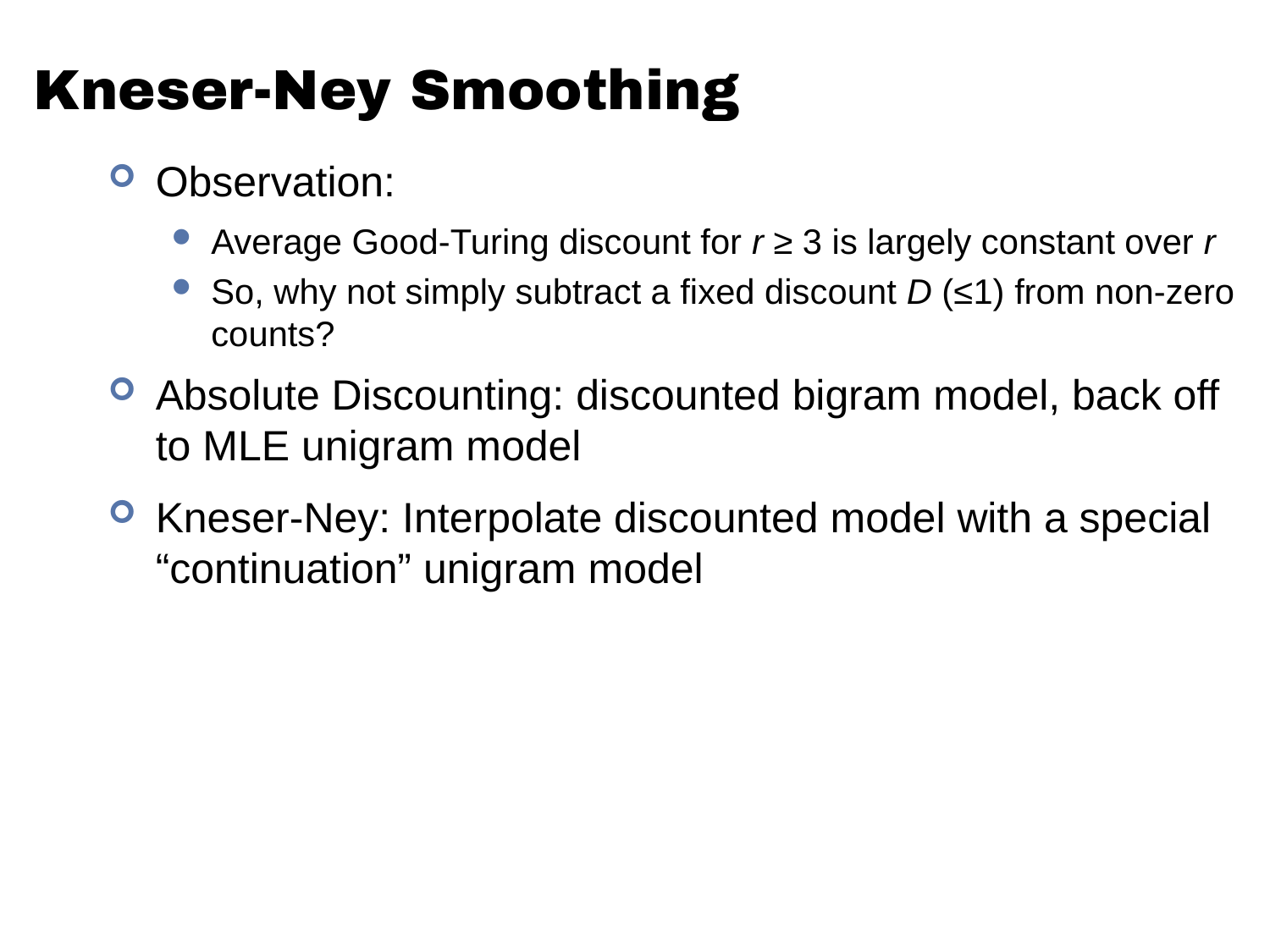

# Kneser-Ney Smoothing
Observation:
Average Good-Turing discount for r ≥ 3 is largely constant over r
So, why not simply subtract a fixed discount D (≤1) from non-zero counts?
Absolute Discounting: discounted bigram model, back off to MLE unigram model
Kneser-Ney: Interpolate discounted model with a special “continuation” unigram model